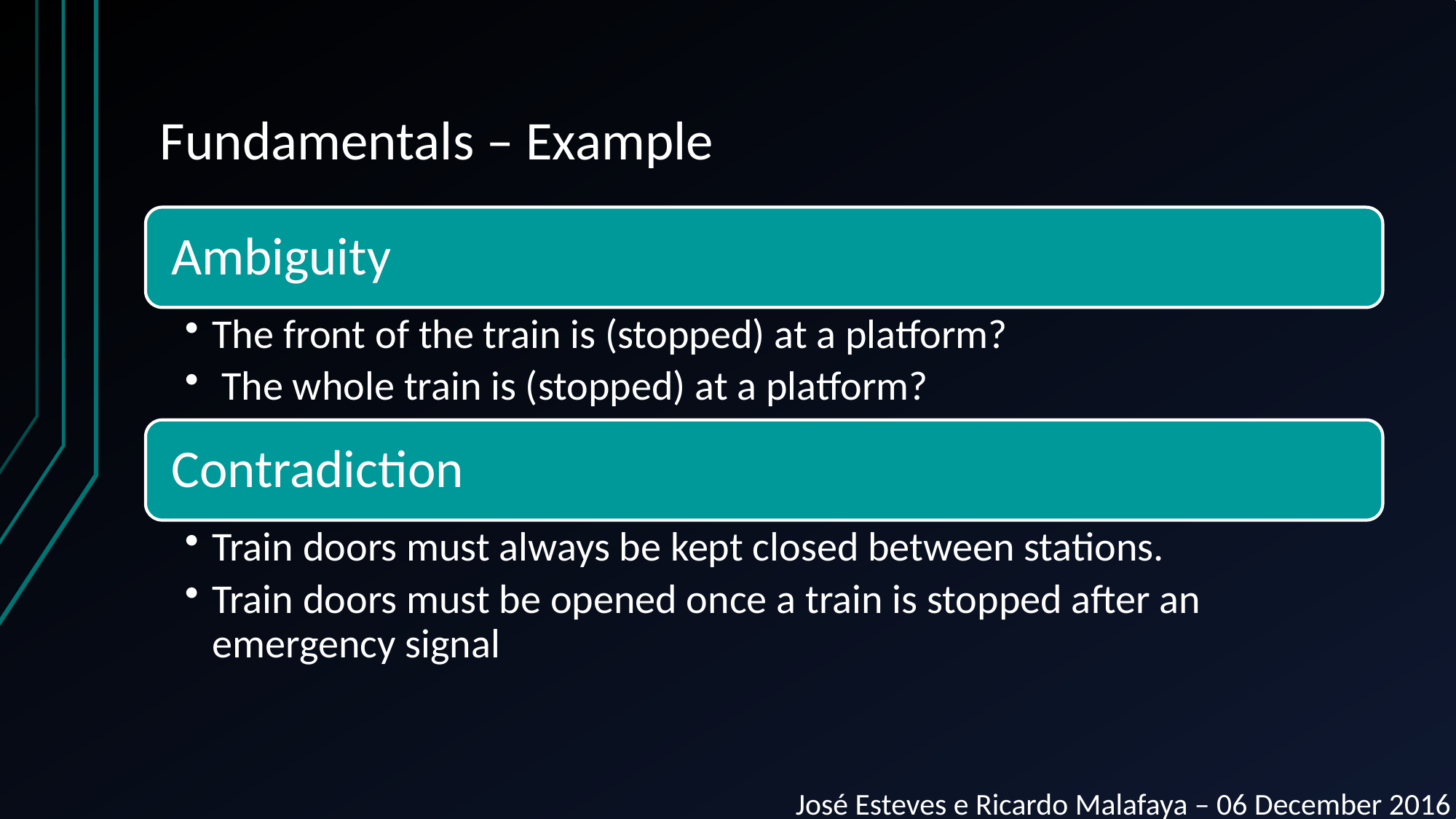

# Fundamentals – Example
Ambiguity
The front of the train is (stopped) at a platform?
 The whole train is (stopped) at a platform?
Contradiction
Train doors must always be kept closed between stations.
Train doors must be opened once a train is stopped after an emergency signal

José Esteves e Ricardo Malafaya – 06 December 2016